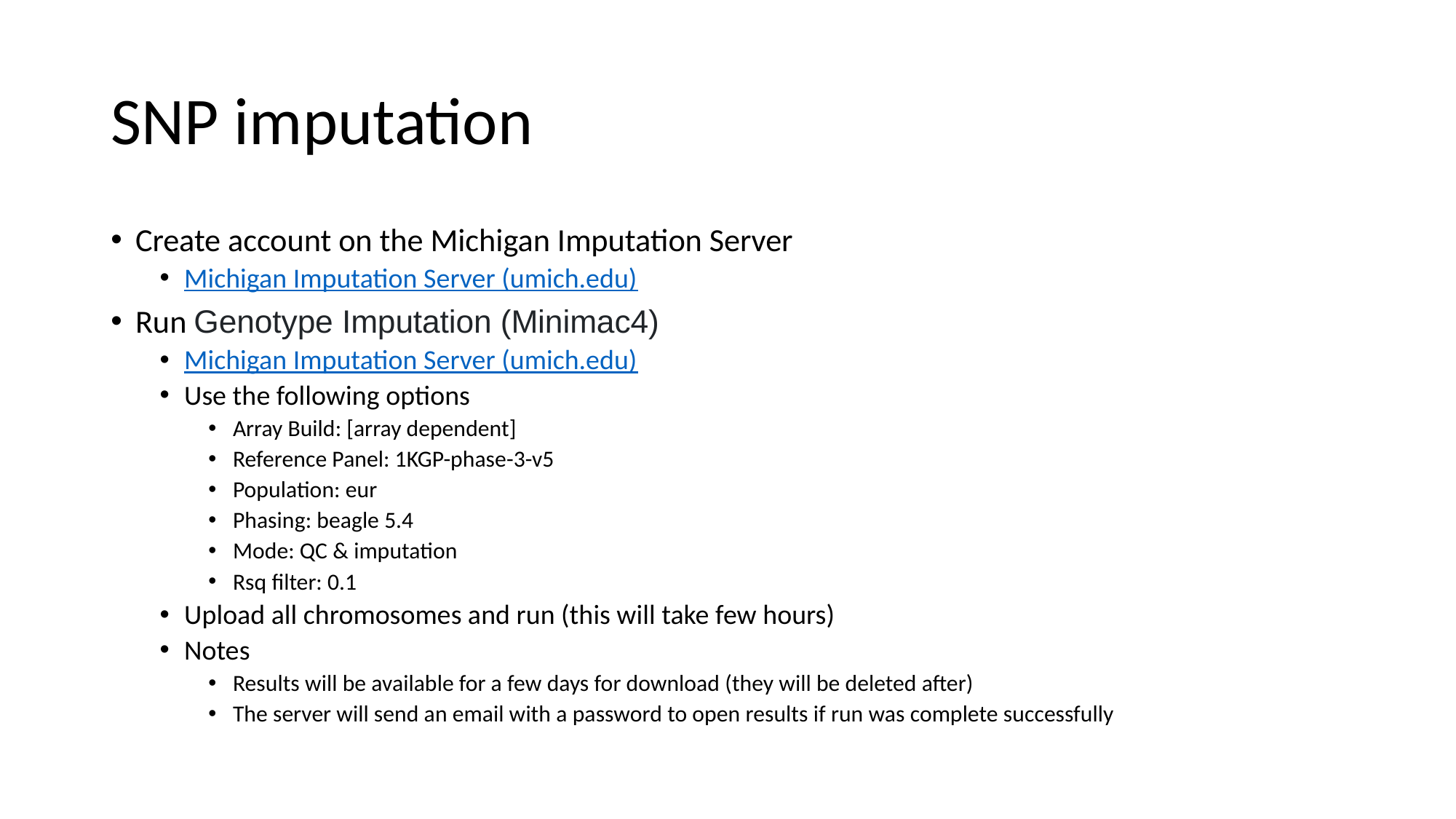

# SNP imputation
Create account on the Michigan Imputation Server
Michigan Imputation Server (umich.edu)
Run Genotype Imputation (Minimac4)
Michigan Imputation Server (umich.edu)
Use the following options
Array Build: [array dependent]
Reference Panel: 1KGP-phase-3-v5
Population: eur
Phasing: beagle 5.4
Mode: QC & imputation
Rsq filter: 0.1
Upload all chromosomes and run (this will take few hours)
Notes
Results will be available for a few days for download (they will be deleted after)
The server will send an email with a password to open results if run was complete successfully